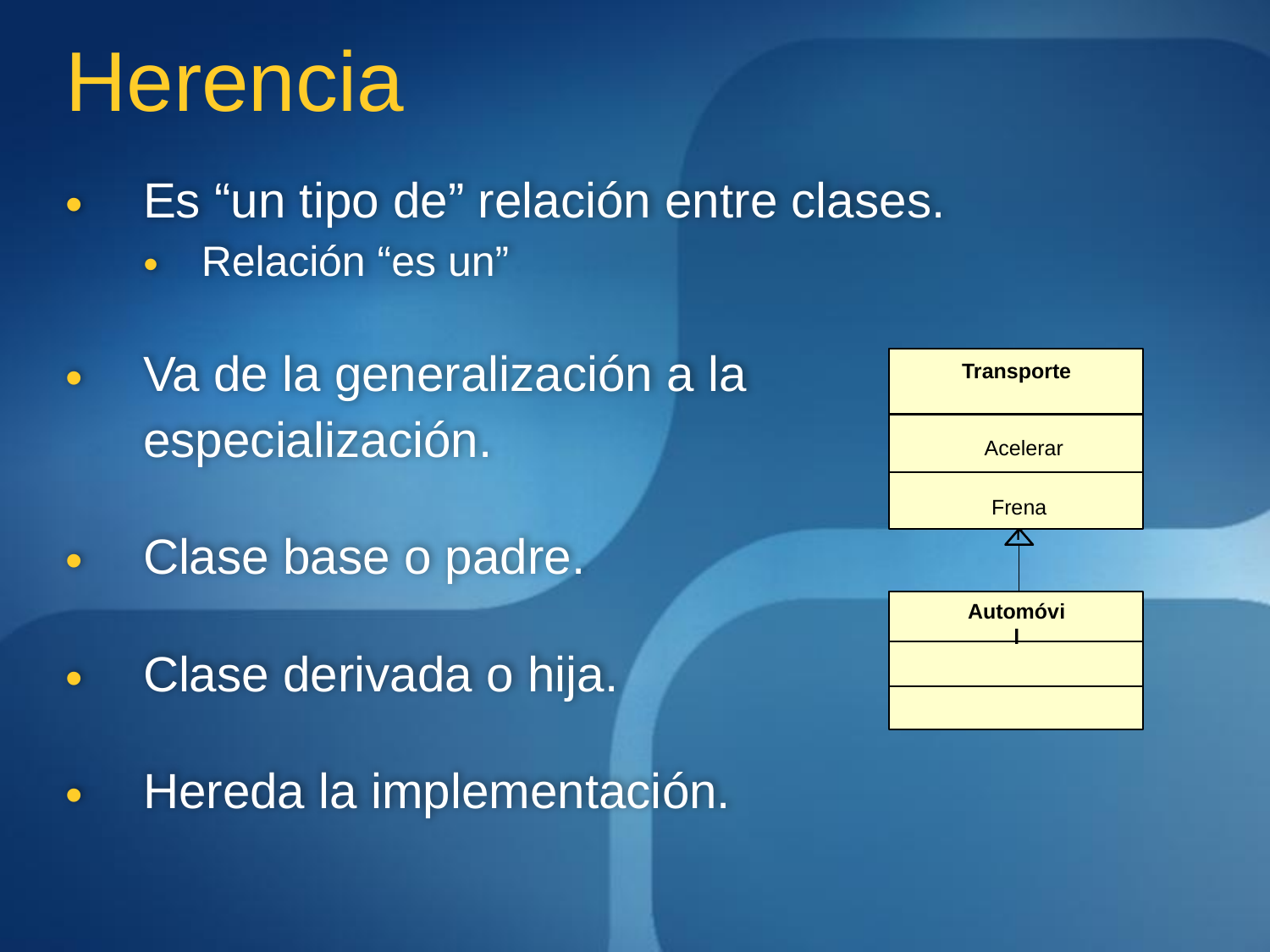

# Herencia
Es “un tipo de” relación entre clases.
Relación “es un”

Va de la generalización a la
	especialización.

Clase base o padre.

Clase derivada o hija.

Hereda la implementación.

Transporte

Acelerar

Frenar

Automóvil